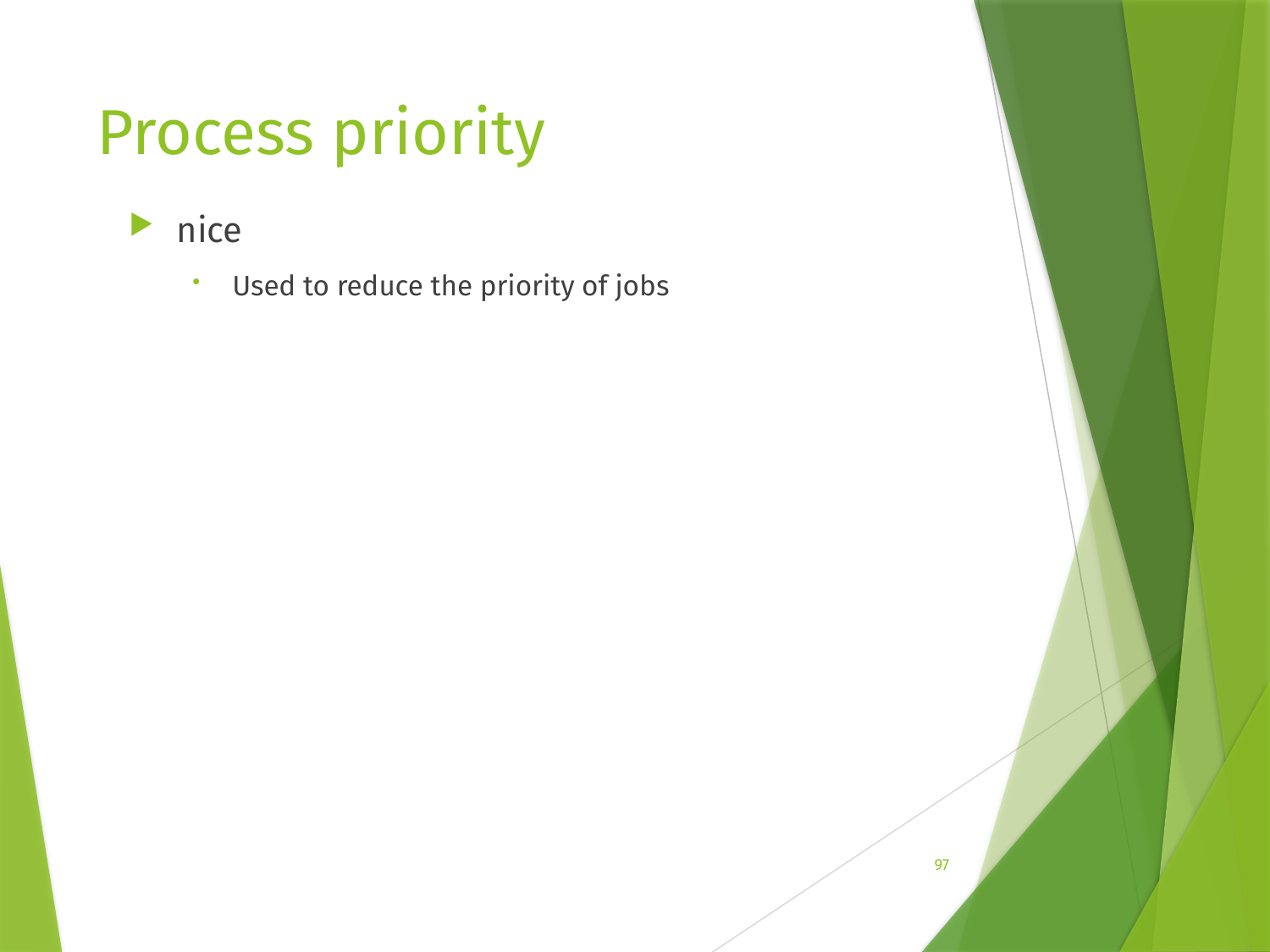

# Process priority
nice
Used to reduce the priority of jobs

97